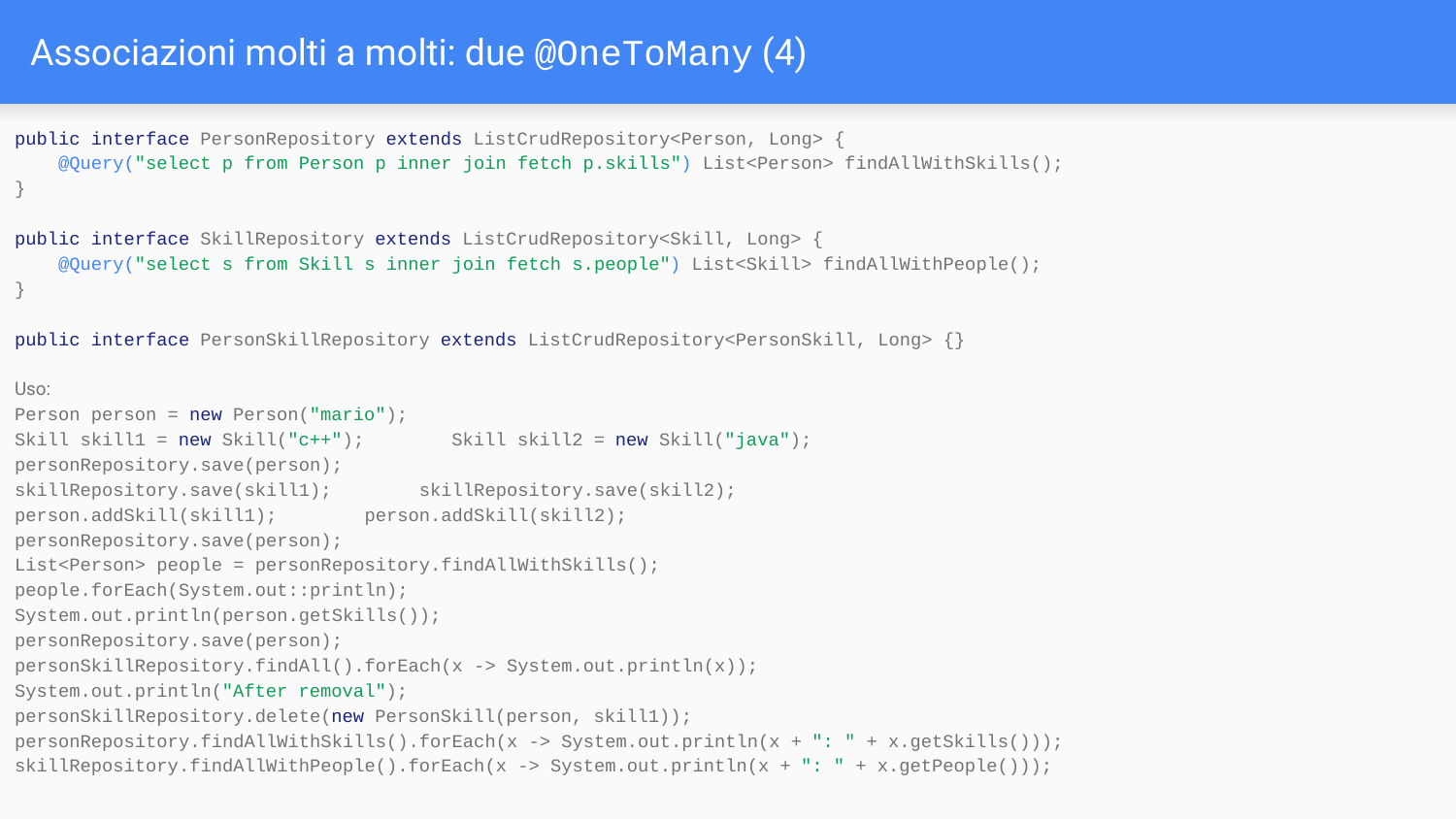

# Associazioni molti a molti: due @OneToMany (4)
public interface PersonRepository extends ListCrudRepository<Person, Long> {
    @Query("select p from Person p inner join fetch p.skills") List<Person> findAllWithSkills();
}

public interface SkillRepository extends ListCrudRepository<Skill, Long> {
    @Query("select s from Skill s inner join fetch s.people") List<Skill> findAllWithPeople();
}

public interface PersonSkillRepository extends ListCrudRepository<PersonSkill, Long> {}

Uso:
Person person = new Person("mario");
Skill skill1 = new Skill("c++");        Skill skill2 = new Skill("java");
personRepository.save(person);
skillRepository.save(skill1);        skillRepository.save(skill2);
person.addSkill(skill1);        person.addSkill(skill2);
personRepository.save(person);
List<Person> people = personRepository.findAllWithSkills();
people.forEach(System.out::println);
System.out.println(person.getSkills());
personRepository.save(person);
personSkillRepository.findAll().forEach(x -> System.out.println(x));
System.out.println("After removal");
personSkillRepository.delete(new PersonSkill(person, skill1));
personRepository.findAllWithSkills().forEach(x -> System.out.println(x + ": " + x.getSkills()));
skillRepository.findAllWithPeople().forEach(x -> System.out.println(x + ": " + x.getPeople()));